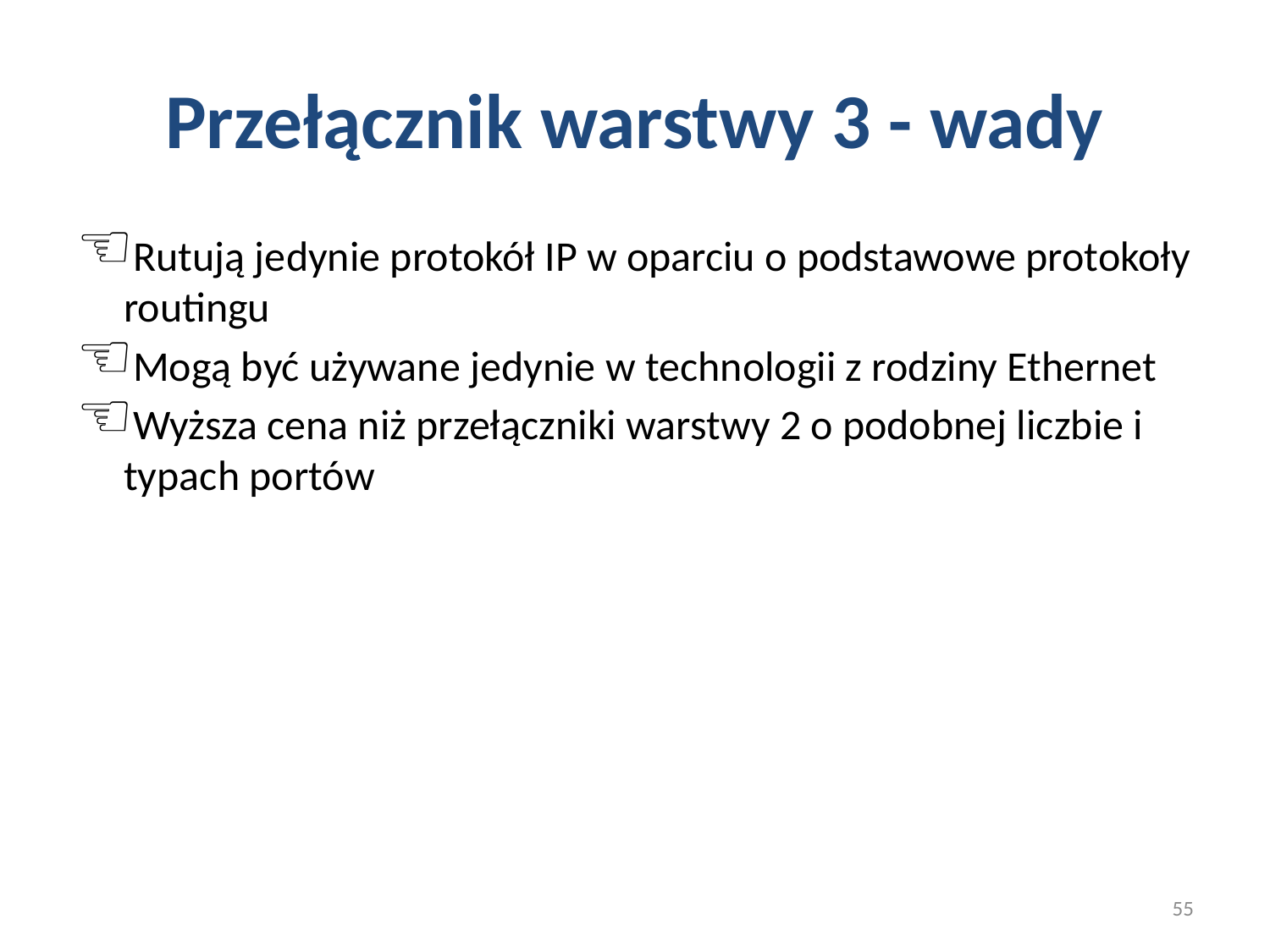

# Przełącznik warstwy 3 - wady
Rutują jedynie protokół IP w oparciu o podstawowe protokoły routingu
Mogą być używane jedynie w technologii z rodziny Ethernet
Wyższa cena niż przełączniki warstwy 2 o podobnej liczbie i typach portów
55